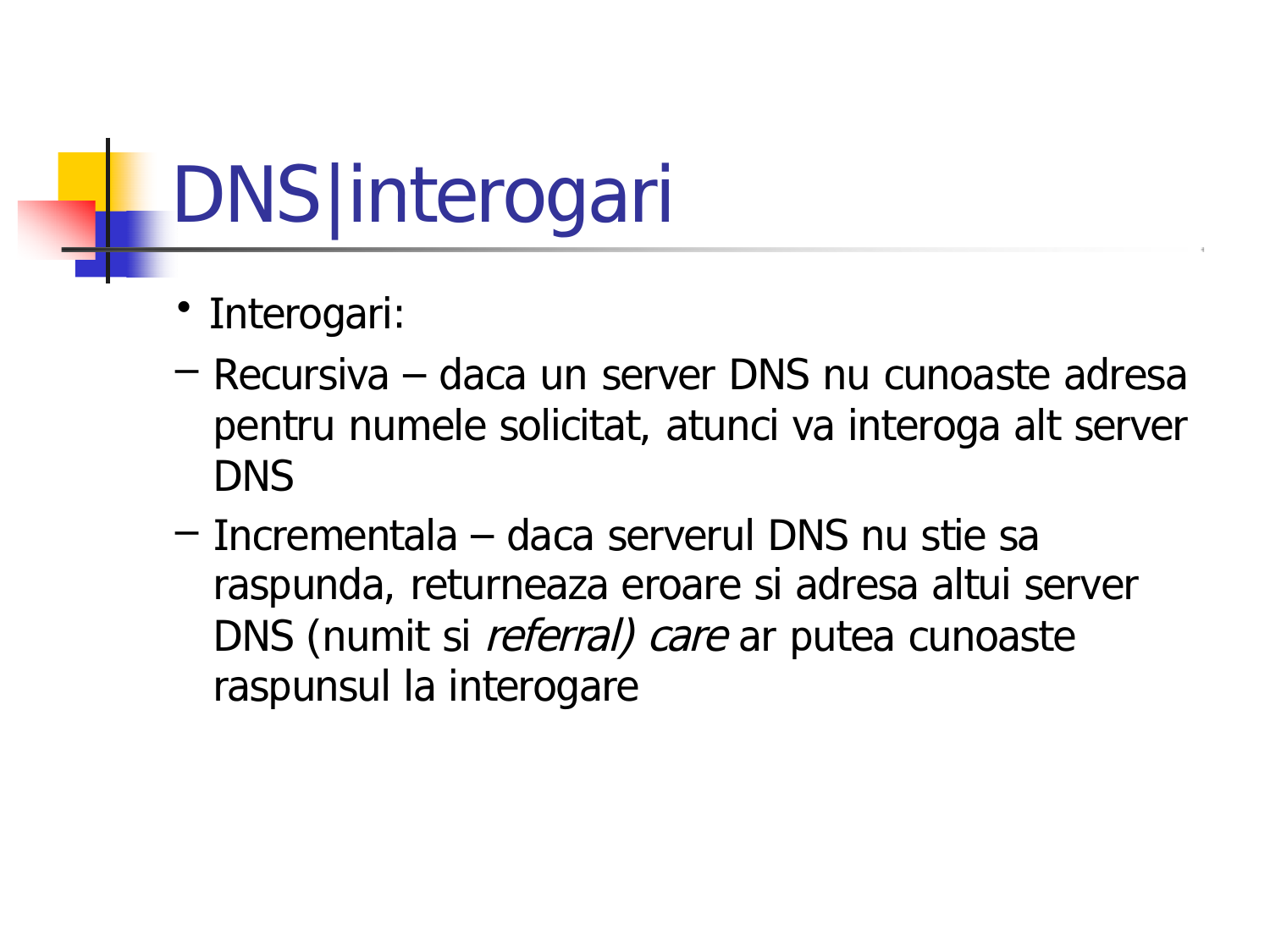

# DNS|interogari

Interogari:
Recursiva – daca un server DNS nu cunoaste adresa  pentru numele solicitat, atunci va interoga alt server  DNS
Incrementala – daca serverul DNS nu stie sa  raspunda, returneaza eroare si adresa altui server  DNS (numit si referral) care ar putea cunoaste  raspunsul la interogare